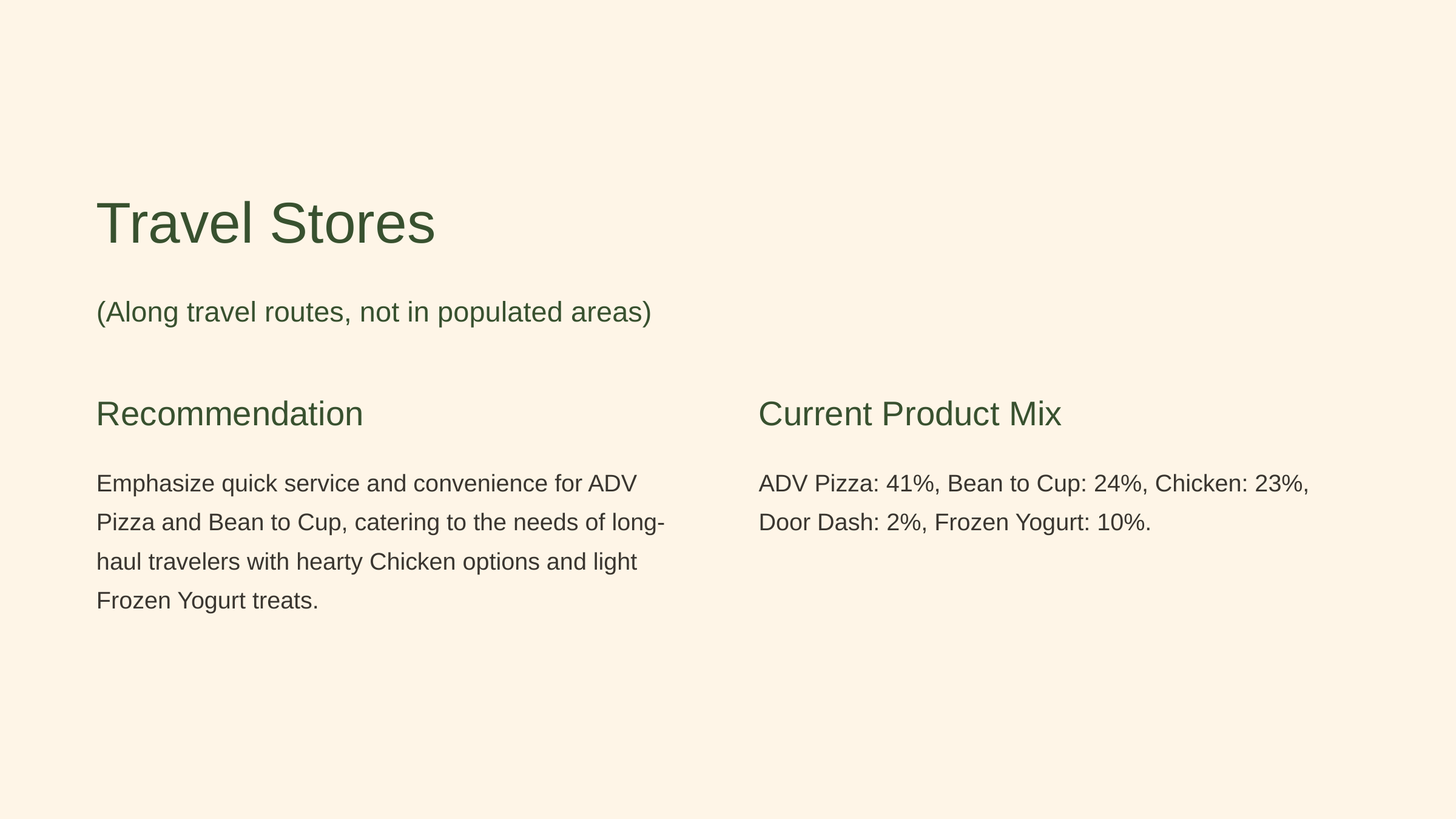

Travel Stores
(Along travel routes, not in populated areas)
Recommendation
Current Product Mix
Emphasize quick service and convenience for ADV Pizza and Bean to Cup, catering to the needs of long-haul travelers with hearty Chicken options and light Frozen Yogurt treats.
ADV Pizza: 41%, Bean to Cup: 24%, Chicken: 23%, Door Dash: 2%, Frozen Yogurt: 10%.